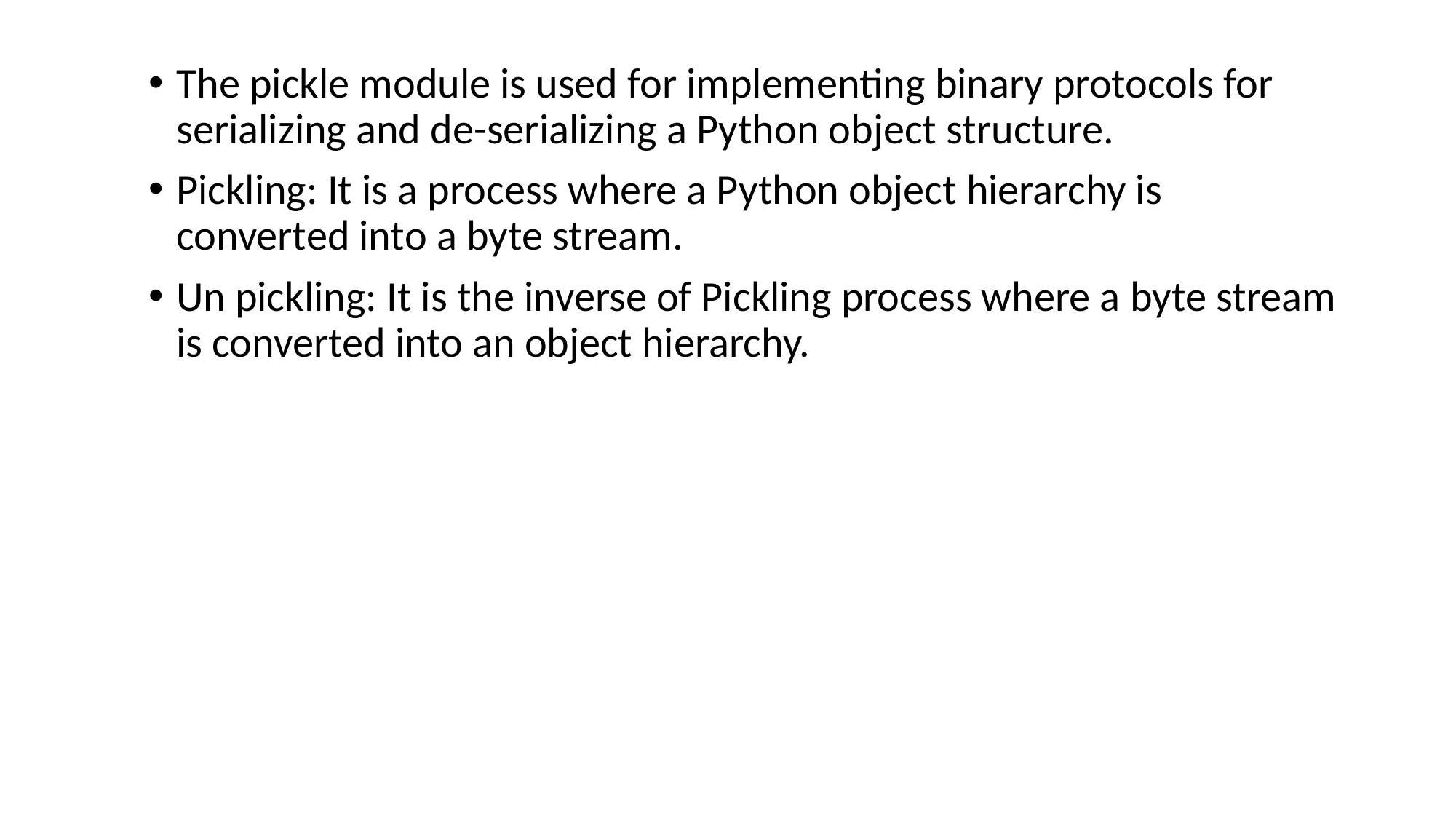

The pickle module is used for implementing binary protocols for serializing and de-serializing a Python object structure.
Pickling: It is a process where a Python object hierarchy is converted into a byte stream.
Un pickling: It is the inverse of Pickling process where a byte stream is converted into an object hierarchy.